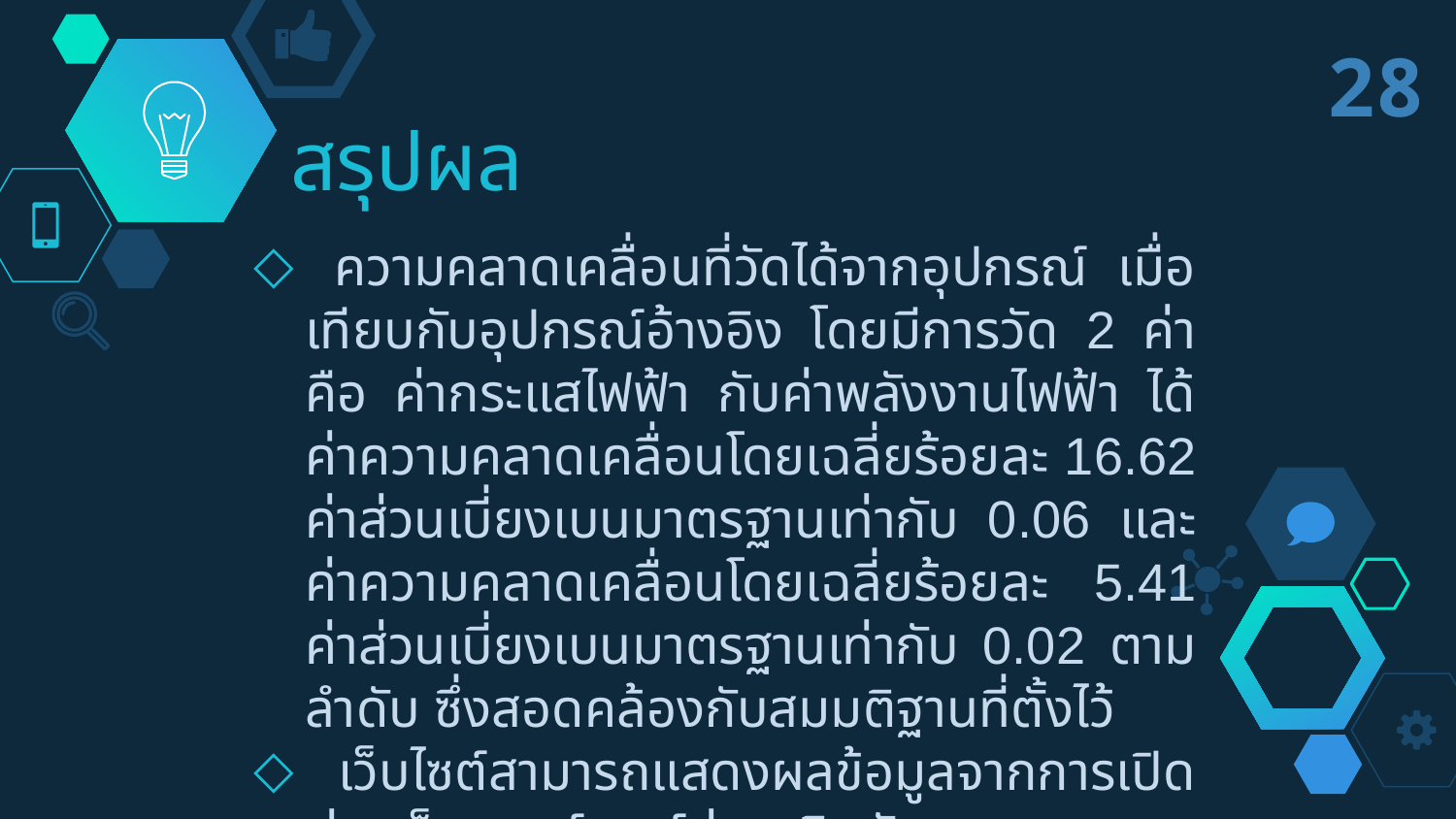

28
# สรุปผล
 ความคลาดเคลื่อนที่วัดได้จากอุปกรณ์ เมื่อเทียบกับอุปกรณ์อ้างอิง โดยมีการวัด 2 ค่า คือ ค่ากระแสไฟฟ้า กับค่าพลังงานไฟฟ้า ได้ค่าความคลาดเคลื่อนโดยเฉลี่ยร้อยละ 16.62 ค่าส่วนเบี่ยงเบนมาตรฐานเท่ากับ 0.06 และ ค่าความคลาดเคลื่อนโดยเฉลี่ยร้อยละ 5.41 ค่าส่วนเบี่ยงเบนมาตรฐานเท่ากับ 0.02 ตามลำดับ ซึ่งสอดคล้องกับสมมติฐานที่ตั้งไว้
 เว็บไซต์สามารถแสดงผลข้อมูลจากการเปิดผ่านเว็บเบราว์เซอร์ต่างชนิดกันบนคอมพิวเตอร์และผ่านโทรศัพท์ได้อย่างถูกต้องและสมบูรณ์